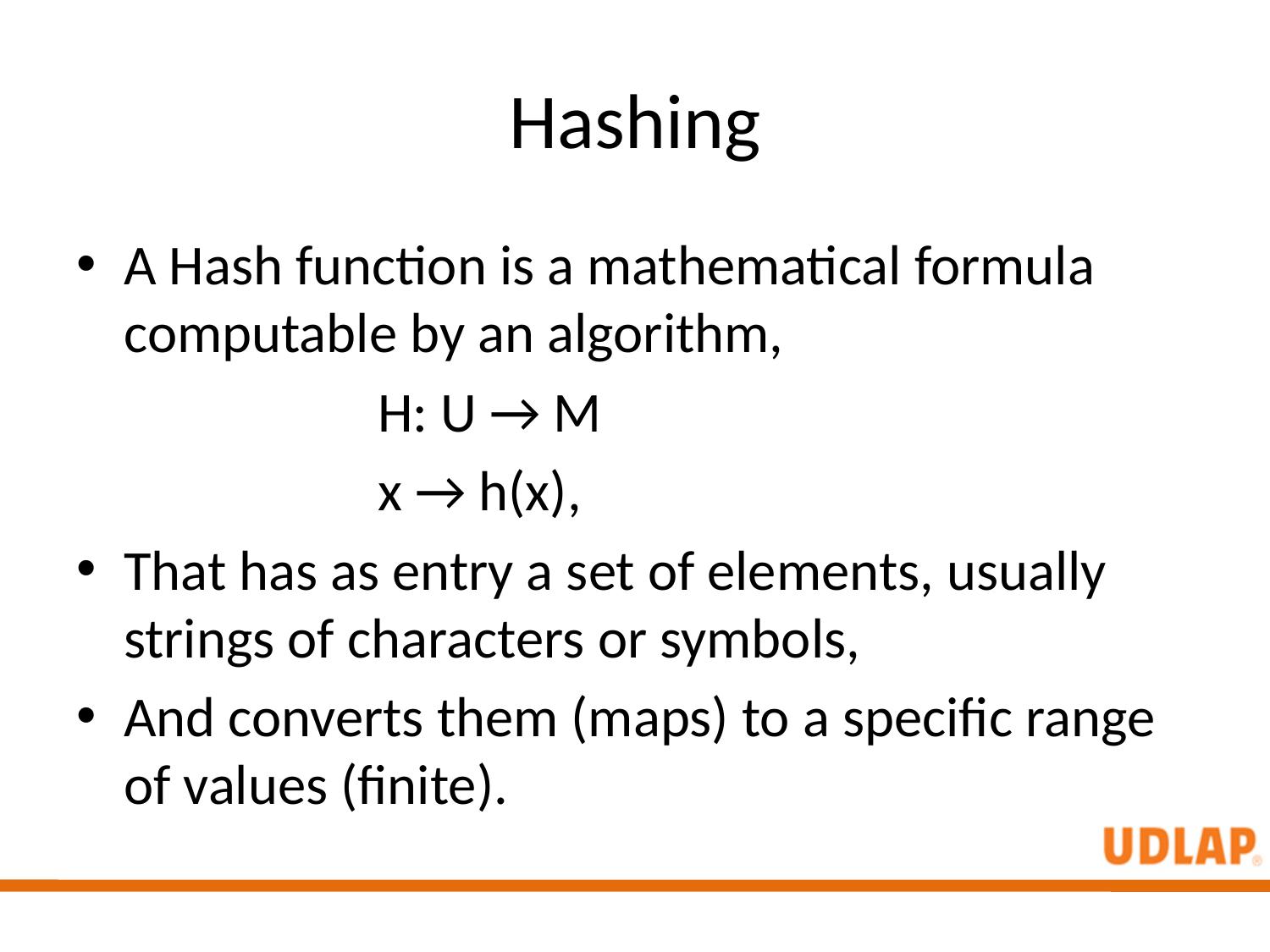

# Hashing
A Hash function is a mathematical formula computable by an algorithm,
H: U → M
x → h(x),
That has as entry a set of elements, usually strings of characters or symbols,
And converts them (maps) to a specific range of values (finite).